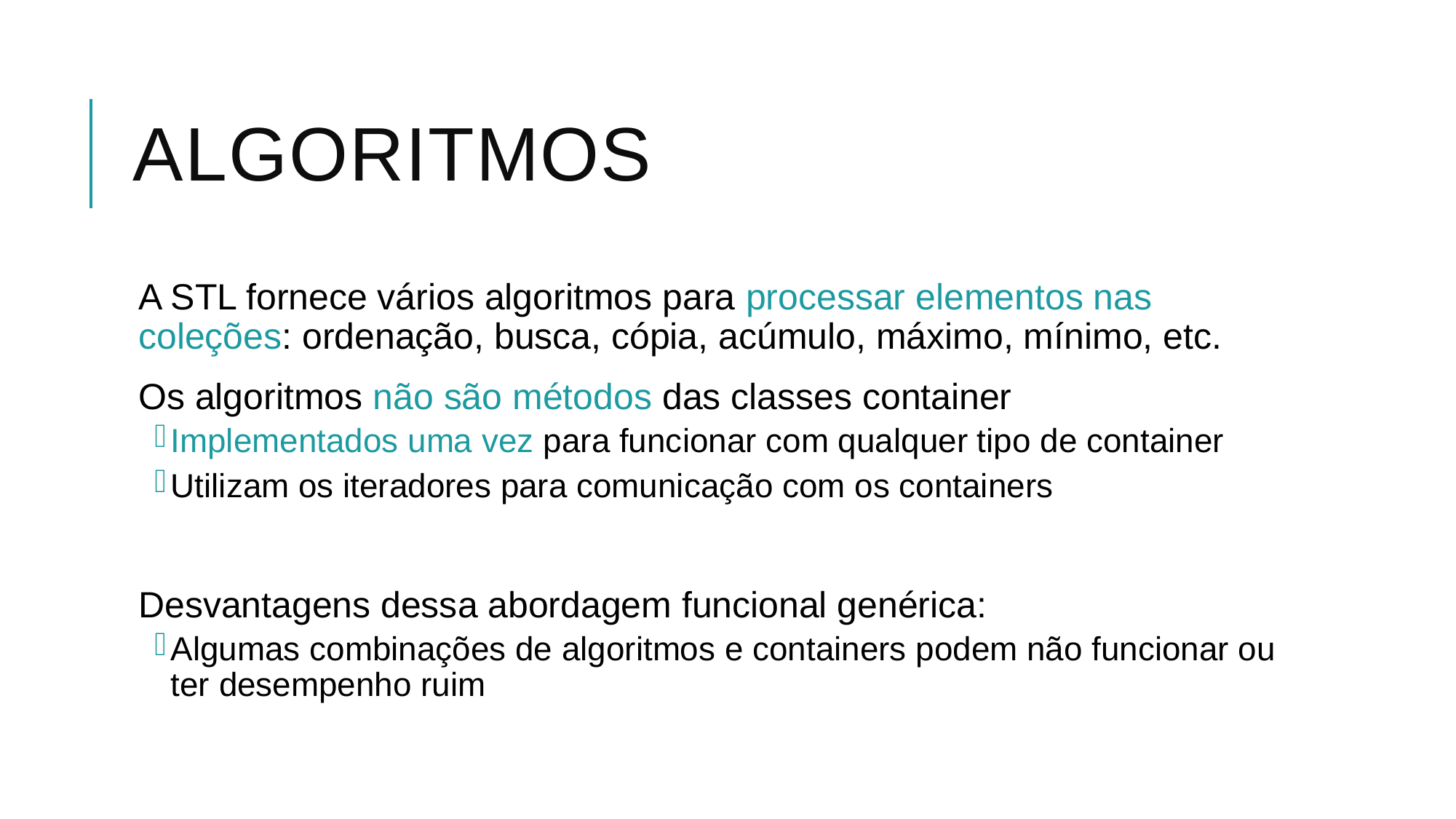

# Algoritmos
A STL fornece vários algoritmos para processar elementos nas coleções: ordenação, busca, cópia, acúmulo, máximo, mínimo, etc.
Os algoritmos não são métodos das classes container
Implementados uma vez para funcionar com qualquer tipo de container
Utilizam os iteradores para comunicação com os containers

Desvantagens dessa abordagem funcional genérica:
Algumas combinações de algoritmos e containers podem não funcionar ou ter desempenho ruim